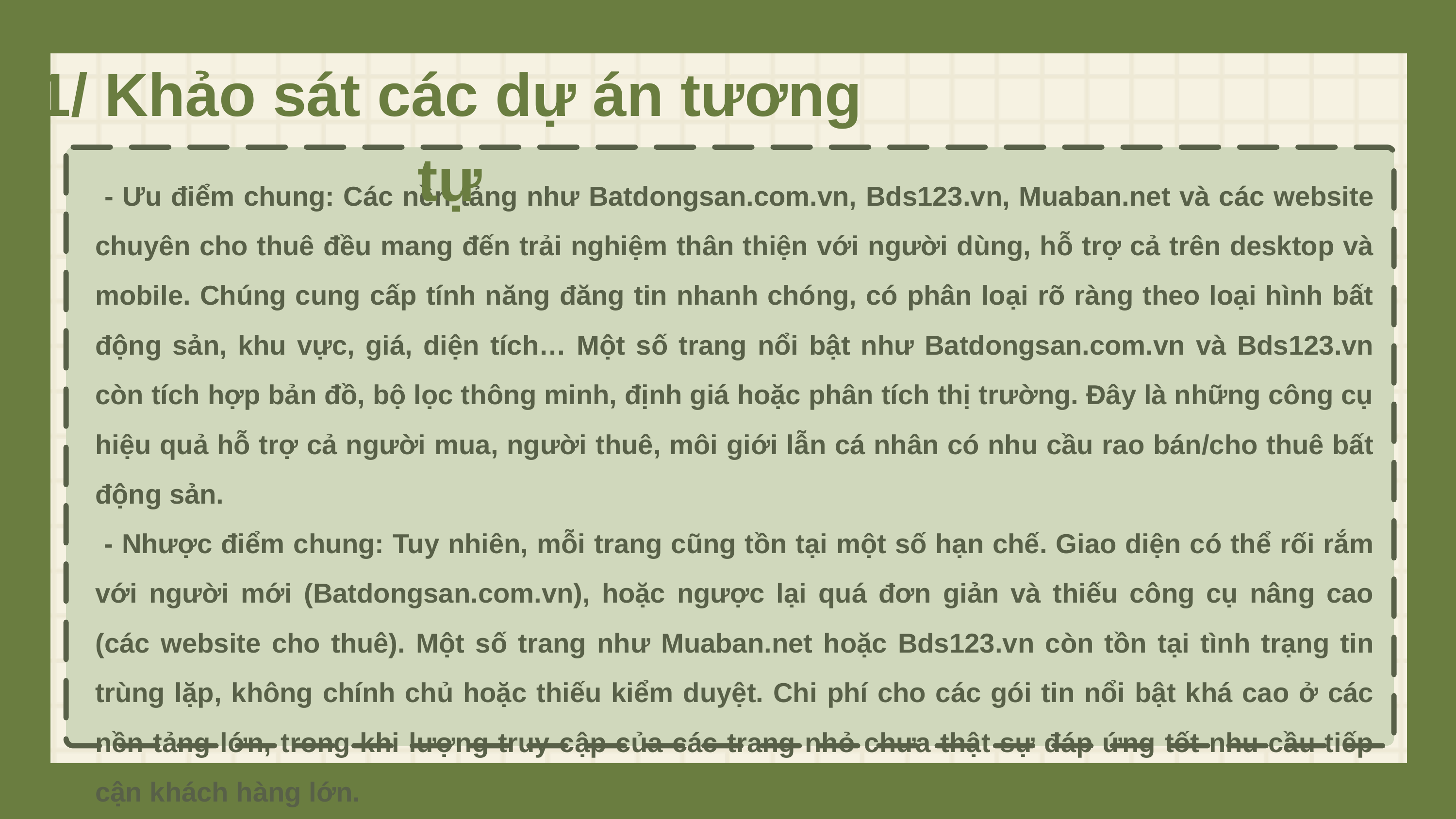

1/ Khảo sát các dự án tương tự

 - Ưu điểm chung: Các nền tảng như Batdongsan.com.vn, Bds123.vn, Muaban.net và các website chuyên cho thuê đều mang đến trải nghiệm thân thiện với người dùng, hỗ trợ cả trên desktop và mobile. Chúng cung cấp tính năng đăng tin nhanh chóng, có phân loại rõ ràng theo loại hình bất động sản, khu vực, giá, diện tích… Một số trang nổi bật như Batdongsan.com.vn và Bds123.vn còn tích hợp bản đồ, bộ lọc thông minh, định giá hoặc phân tích thị trường. Đây là những công cụ hiệu quả hỗ trợ cả người mua, người thuê, môi giới lẫn cá nhân có nhu cầu rao bán/cho thuê bất động sản.
 - Nhược điểm chung: Tuy nhiên, mỗi trang cũng tồn tại một số hạn chế. Giao diện có thể rối rắm với người mới (Batdongsan.com.vn), hoặc ngược lại quá đơn giản và thiếu công cụ nâng cao (các website cho thuê). Một số trang như Muaban.net hoặc Bds123.vn còn tồn tại tình trạng tin trùng lặp, không chính chủ hoặc thiếu kiểm duyệt. Chi phí cho các gói tin nổi bật khá cao ở các nền tảng lớn, trong khi lượng truy cập của các trang nhỏ chưa thật sự đáp ứng tốt nhu cầu tiếp cận khách hàng lớn.